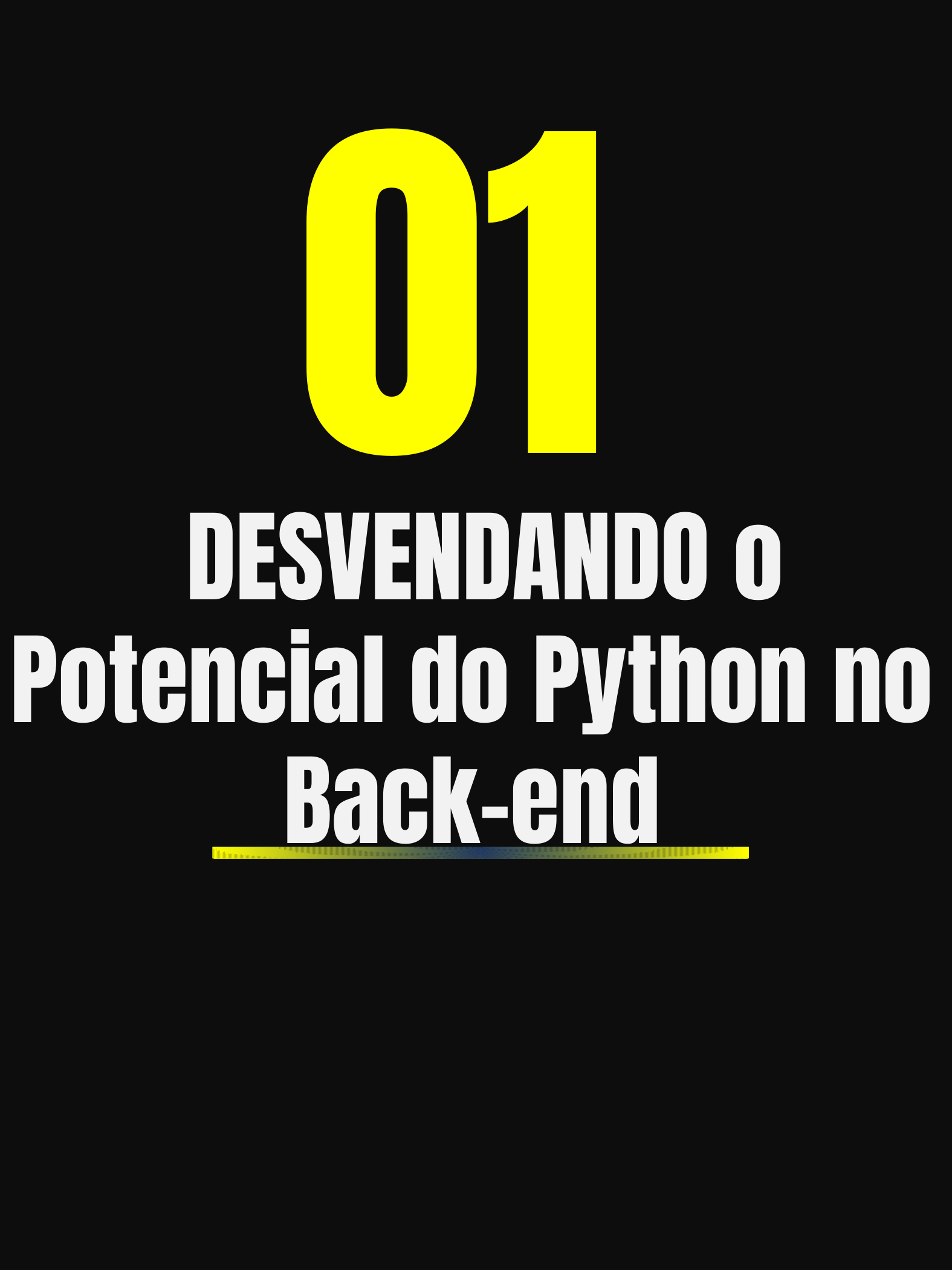

01
 DESVENDANDO o Potencial do Python no Back-end